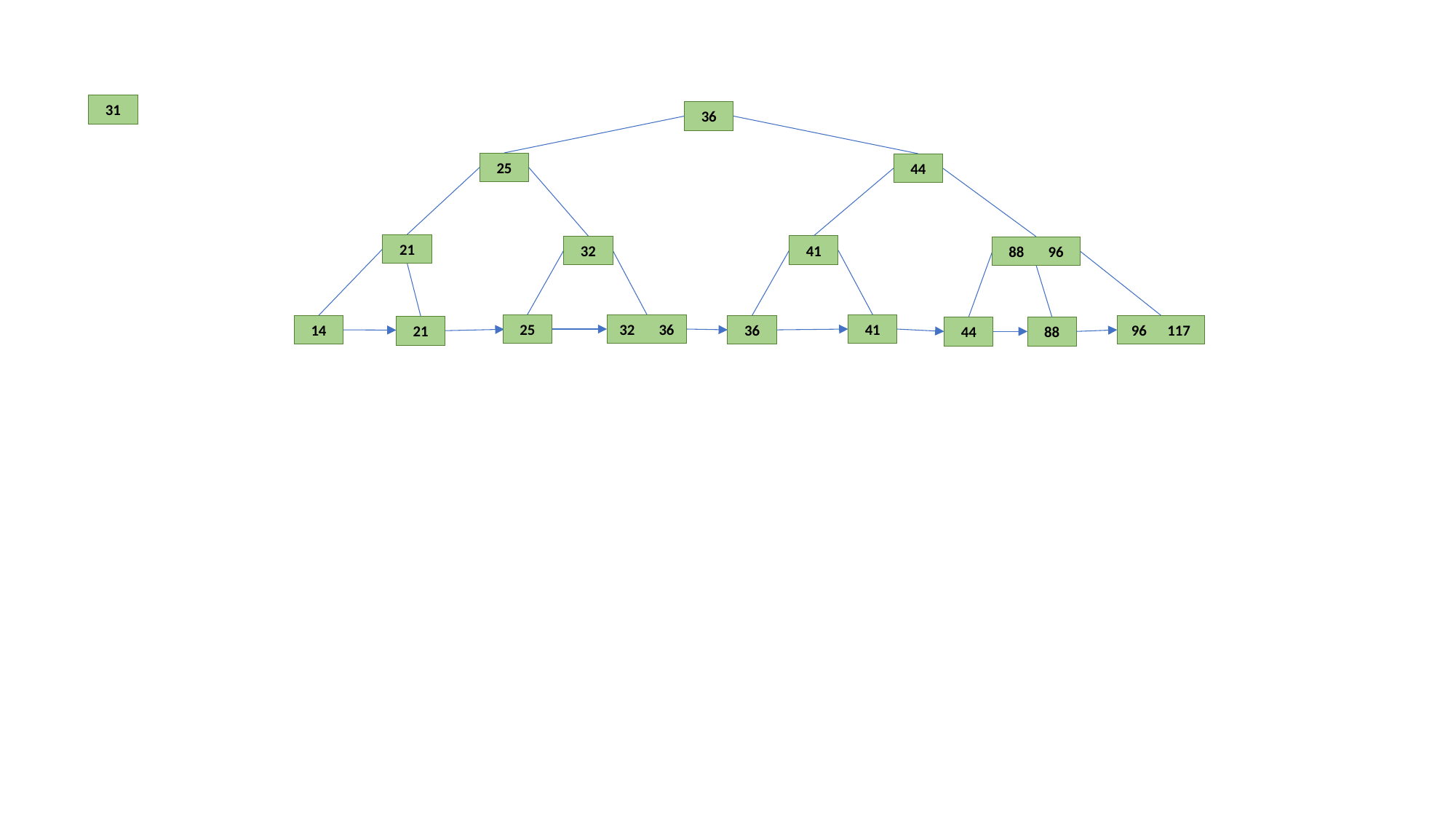

31
36
25
44
21
41
32
88       96
25
41
32       36
36
14
96      117
21
44
88